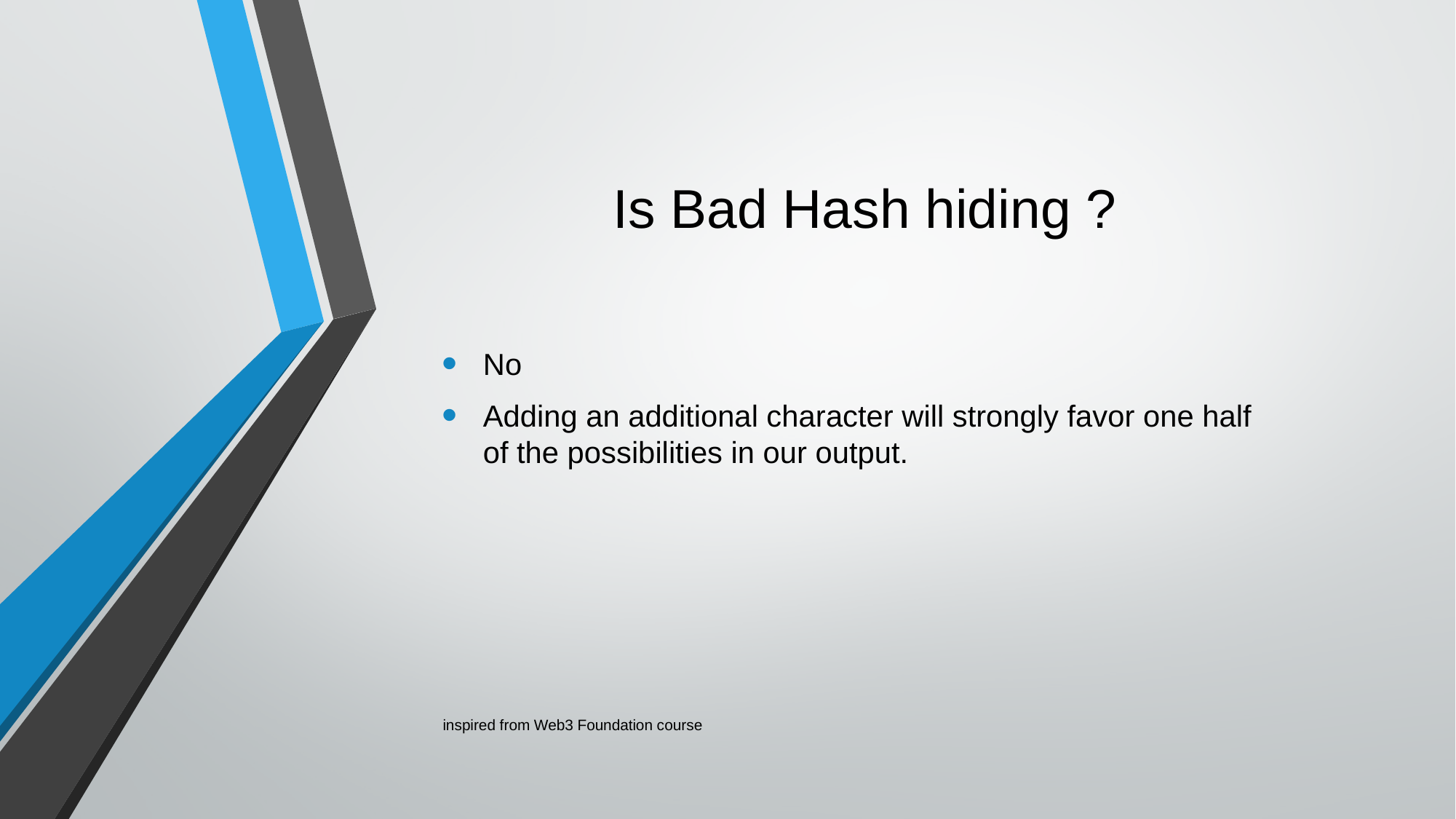

# Is Bad Hash hiding ?

No
Adding an additional character will strongly favor one half of the possibilities in our output.
inspired from Web3 Foundation course